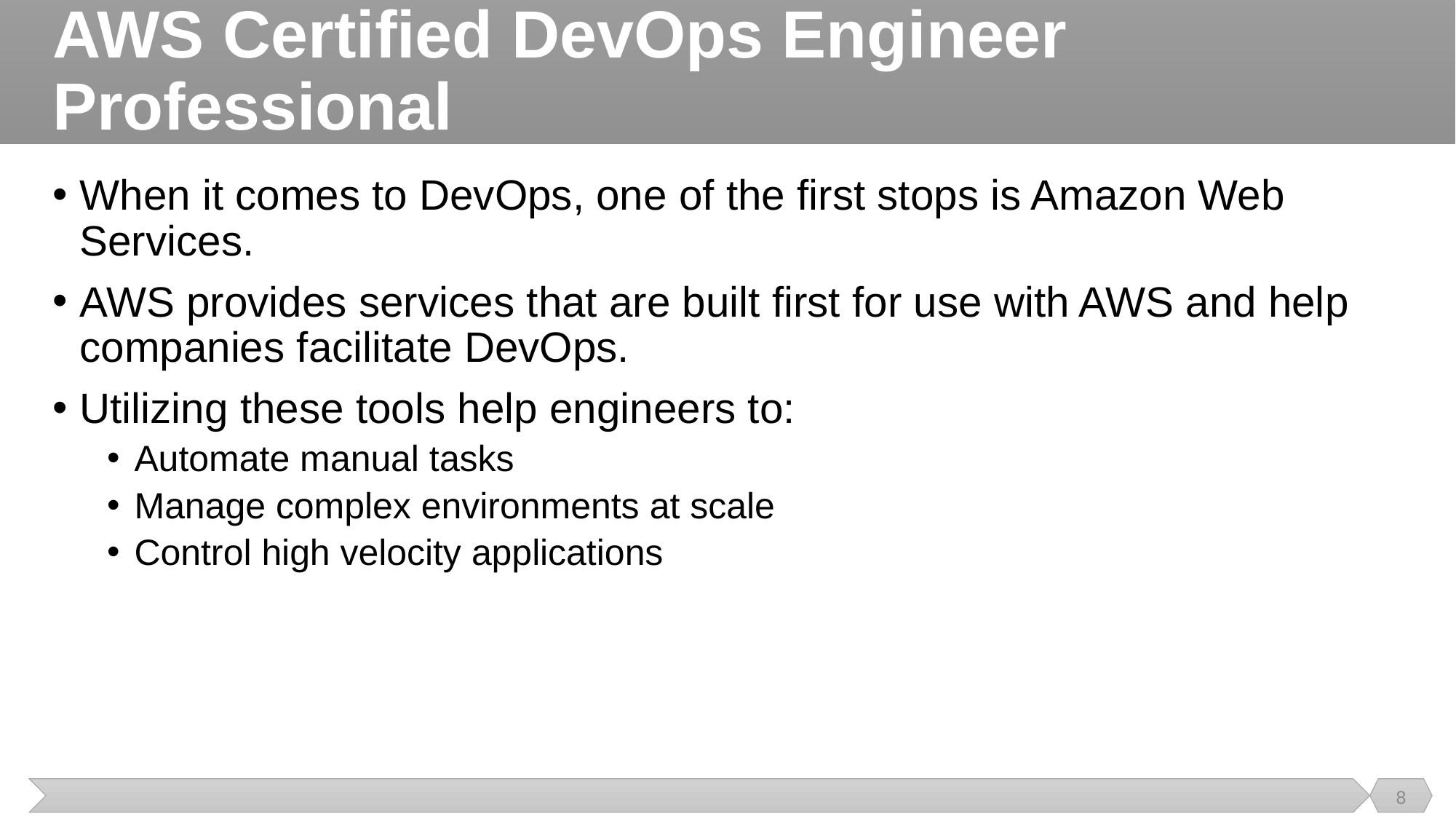

# AWS Certified DevOps Engineer Professional
When it comes to DevOps, one of the first stops is Amazon Web Services.
AWS provides services that are built first for use with AWS and help companies facilitate DevOps.
Utilizing these tools help engineers to:
Automate manual tasks
Manage complex environments at scale
Control high velocity applications
8